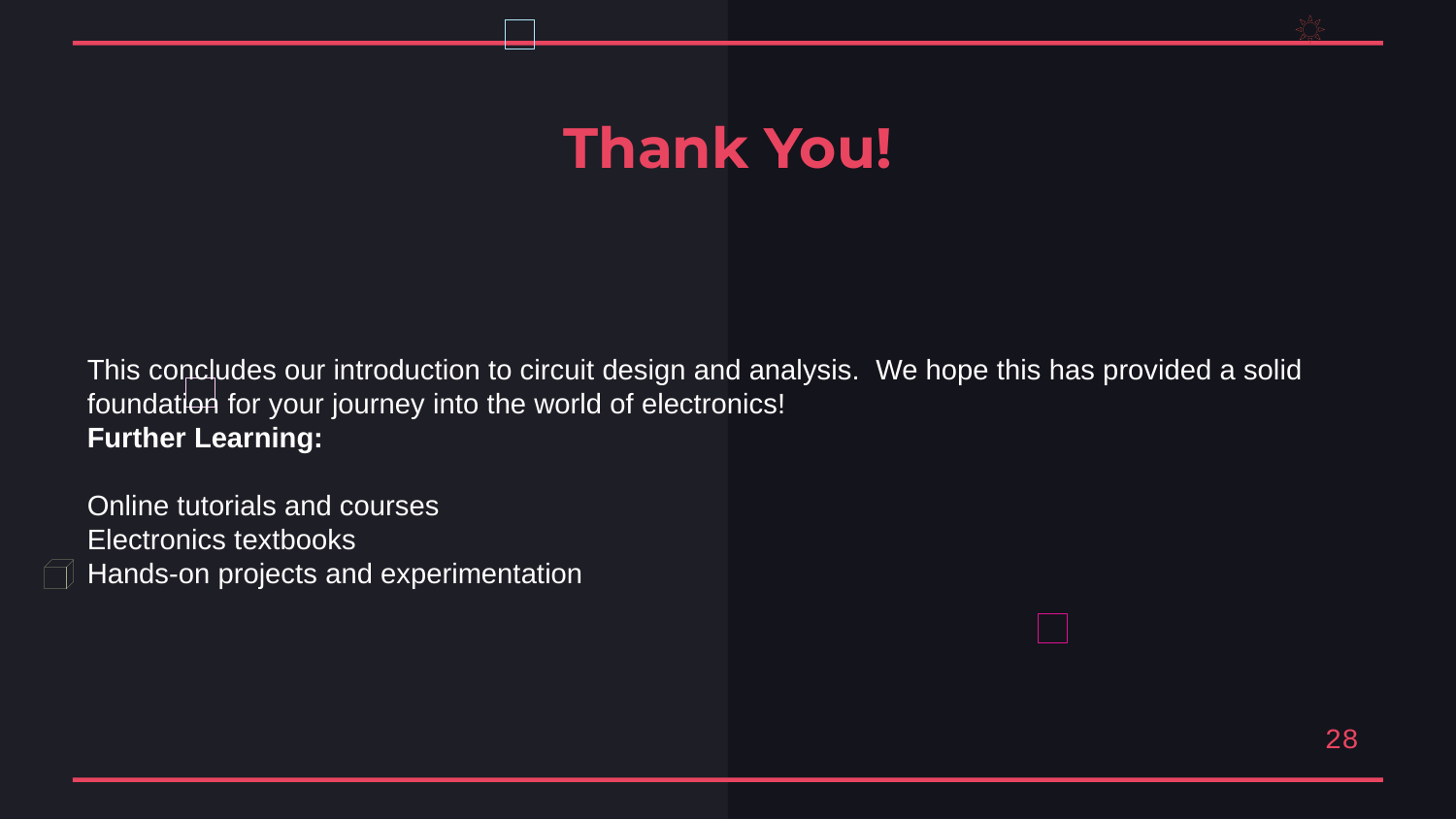

Thank You!
This concludes our introduction to circuit design and analysis.  We hope this has provided a solid foundation for your journey into the world of electronics!
Further Learning:

Online tutorials and courses
Electronics textbooks
Hands-on projects and experimentation

28